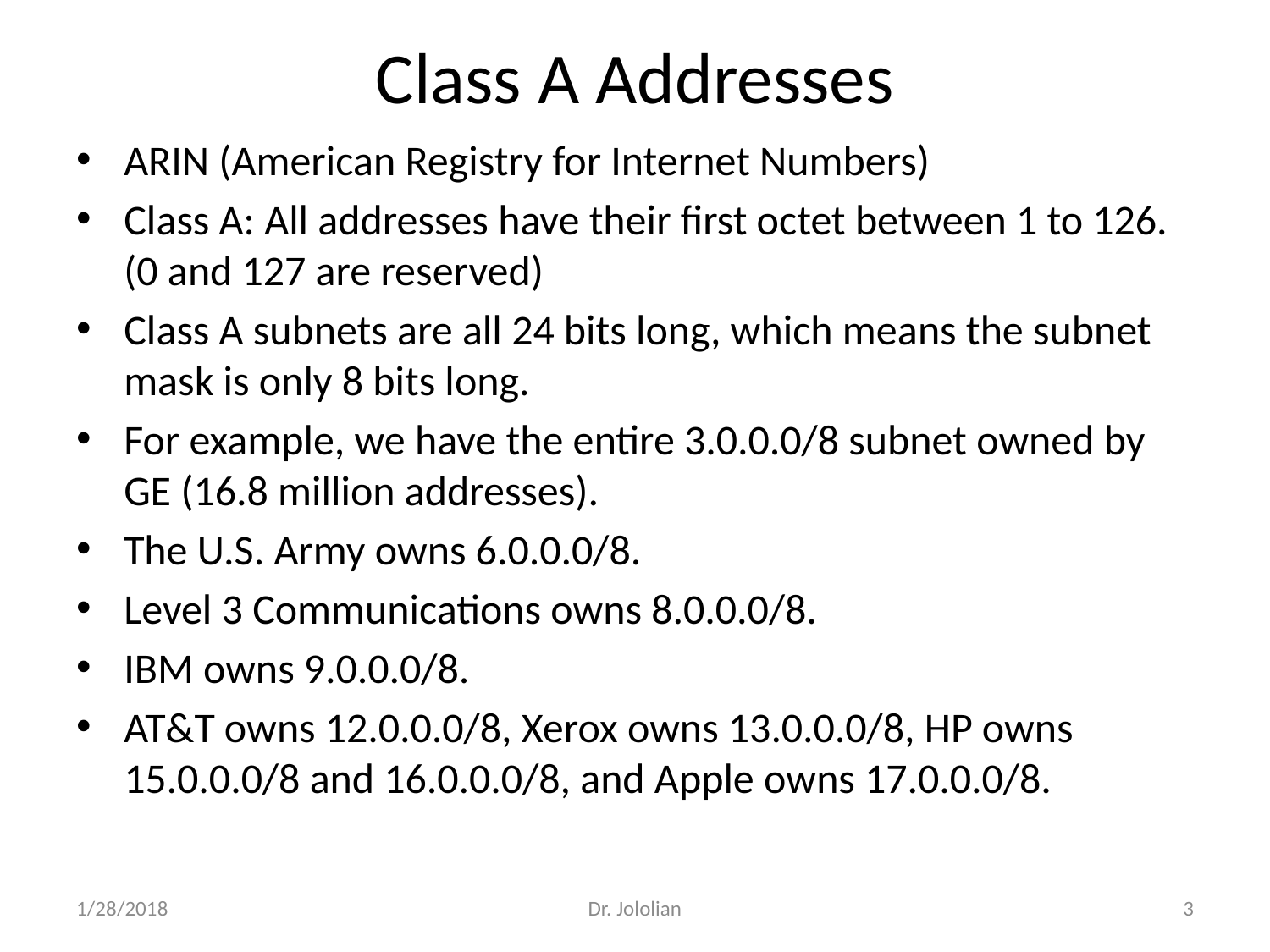

# Class A Addresses
ARIN (American Registry for Internet Numbers)
Class A: All addresses have their first octet between 1 to 126. (0 and 127 are reserved)
Class A subnets are all 24 bits long, which means the subnet mask is only 8 bits long.
For example, we have the entire 3.0.0.0/8 subnet owned by GE (16.8 million addresses).
The U.S. Army owns 6.0.0.0/8.
Level 3 Communications owns 8.0.0.0/8.
IBM owns 9.0.0.0/8.
AT&T owns 12.0.0.0/8, Xerox owns 13.0.0.0/8, HP owns 15.0.0.0/8 and 16.0.0.0/8, and Apple owns 17.0.0.0/8.
1/28/2018
Dr. Jololian
3